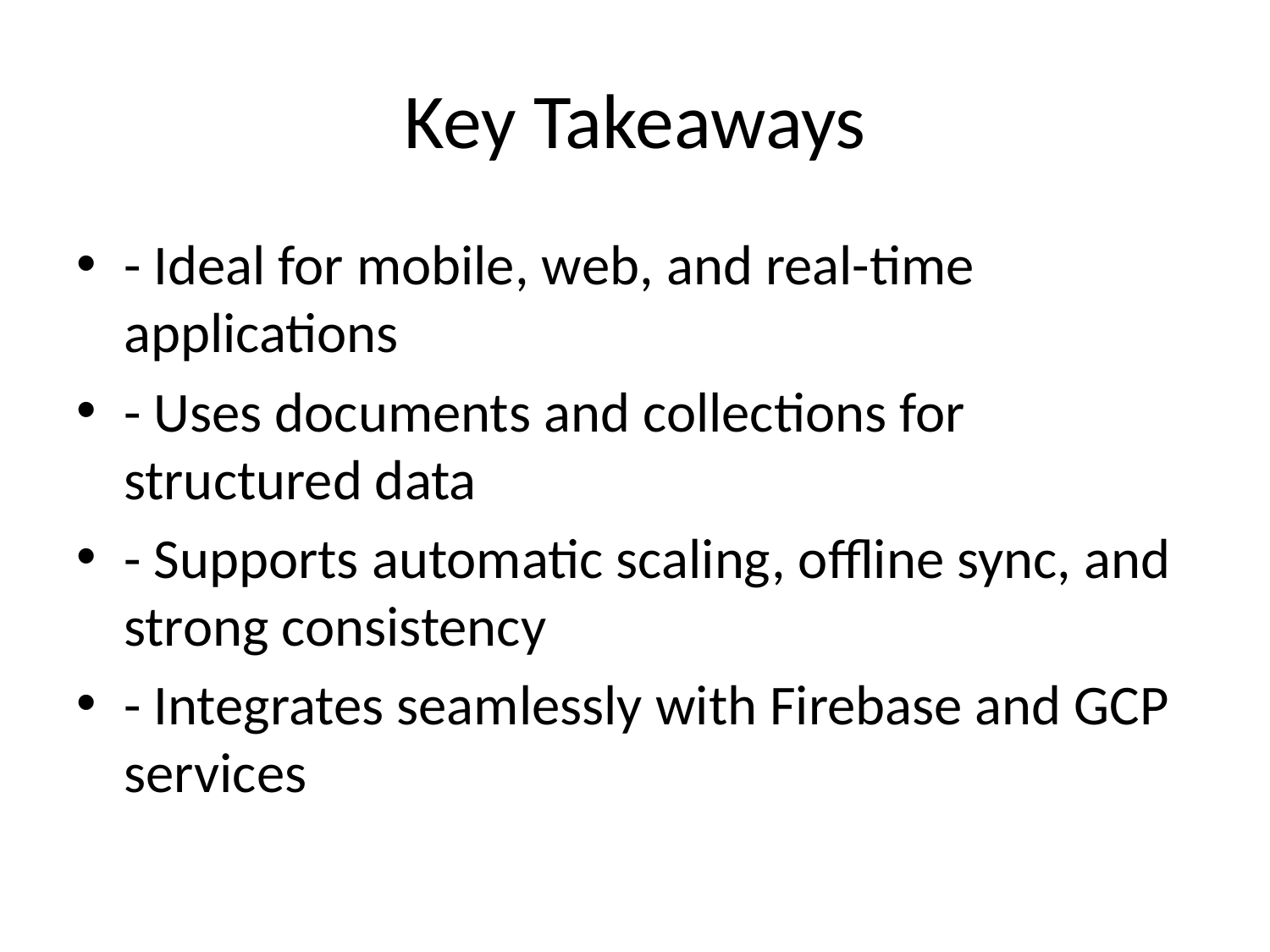

# Key Takeaways
- Ideal for mobile, web, and real-time applications
- Uses documents and collections for structured data
- Supports automatic scaling, offline sync, and strong consistency
- Integrates seamlessly with Firebase and GCP services